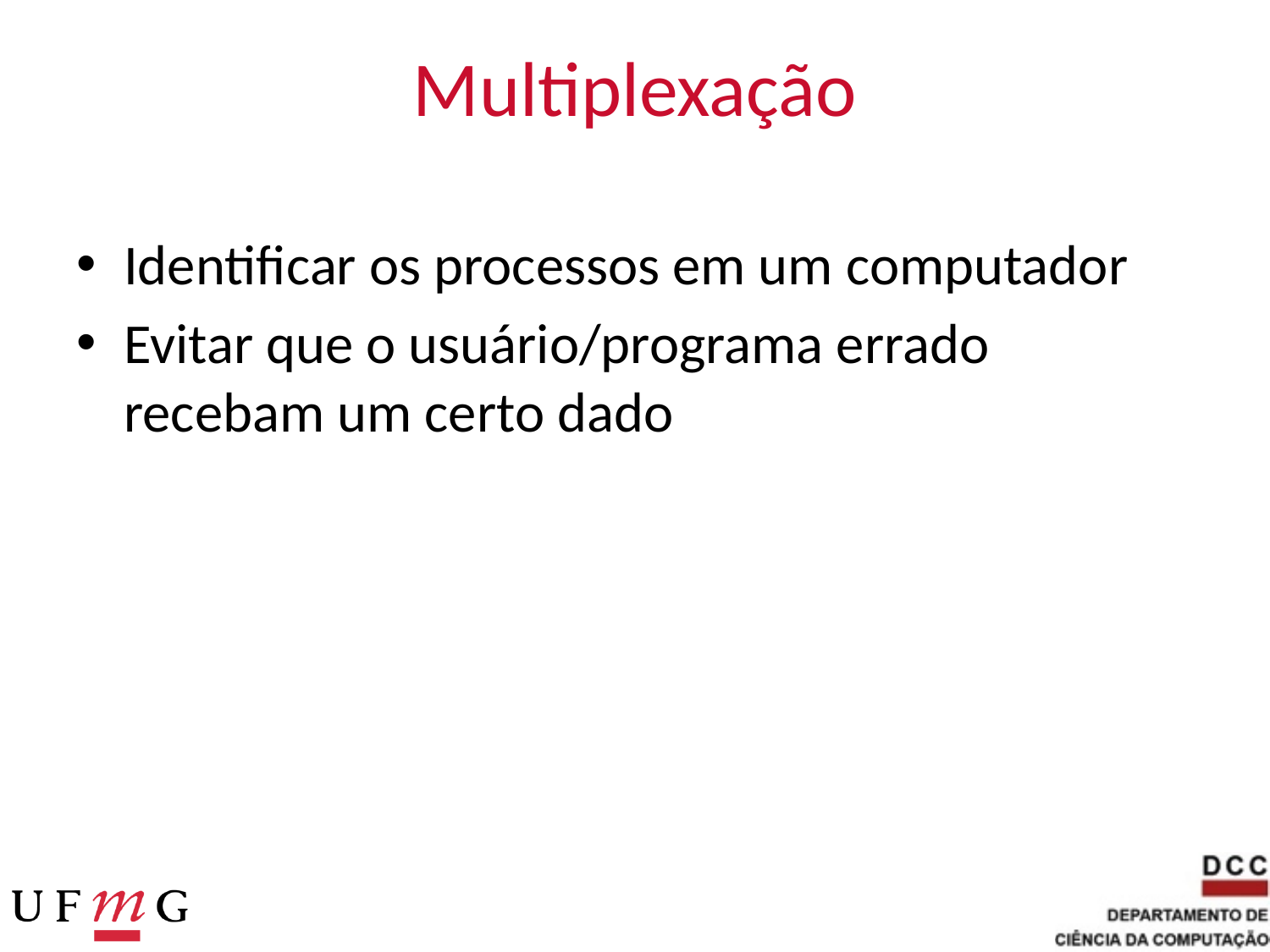

# Multiplexação
Identificar os processos em um computador
Evitar que o usuário/programa errado recebam um certo dado